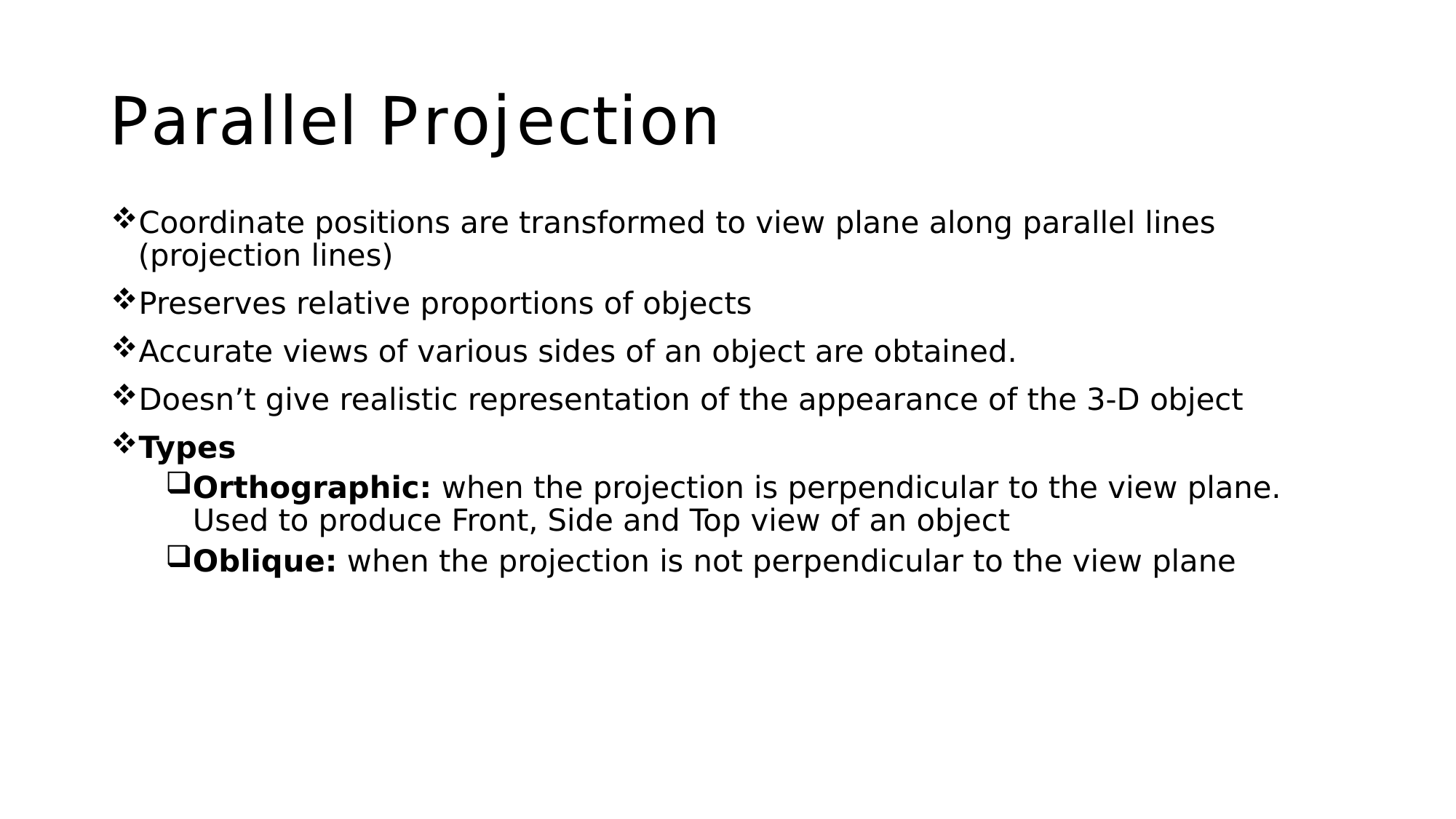

# Parallel Projection
Coordinate positions are transformed to view plane along parallel lines (projection lines)
Preserves relative proportions of objects
Accurate views of various sides of an object are obtained.
Doesn’t give realistic representation of the appearance of the 3-D object
Types
Orthographic: when the projection is perpendicular to the view plane. Used to produce Front, Side and Top view of an object
Oblique: when the projection is not perpendicular to the view plane